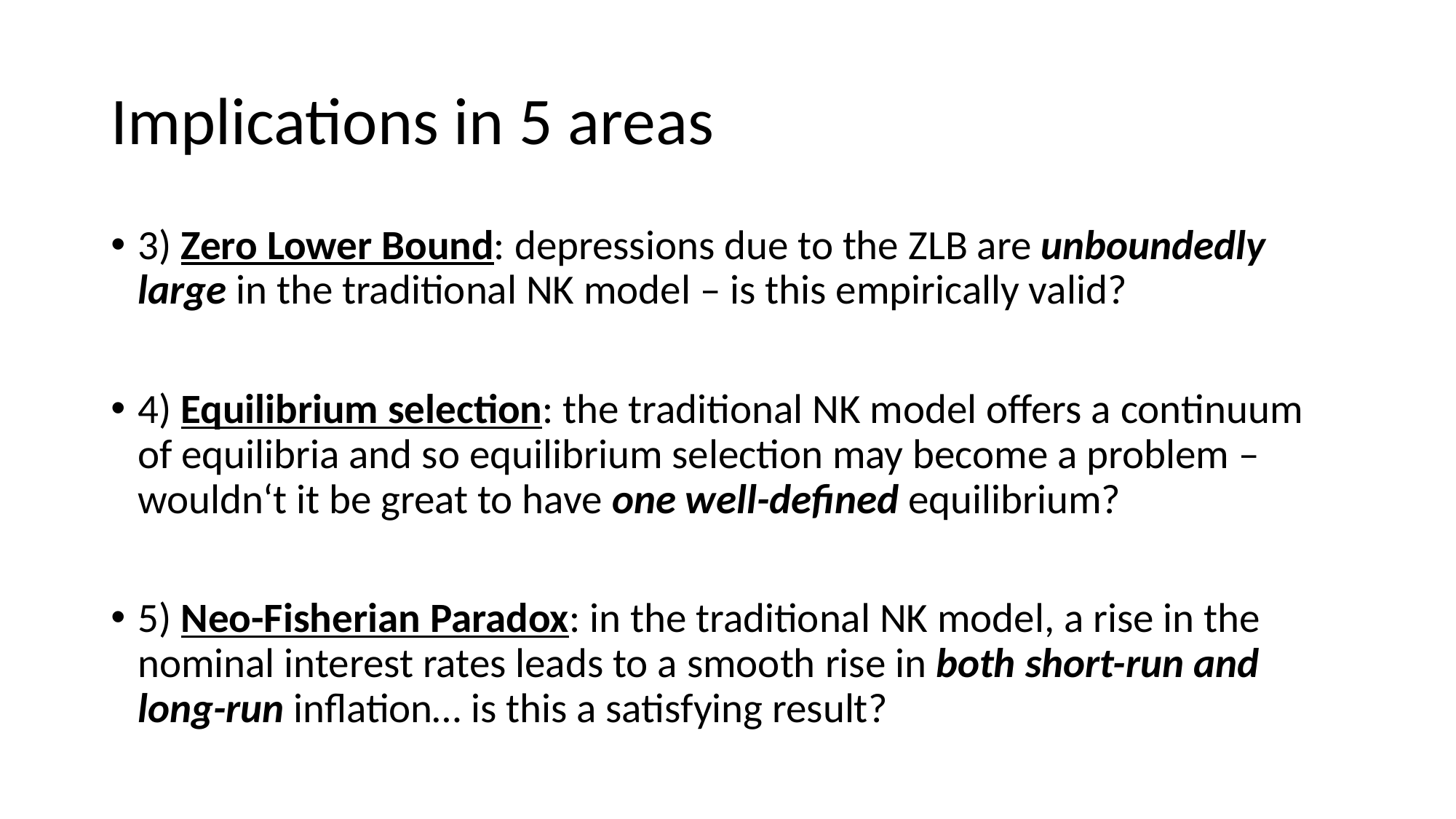

# Implications in 5 areas
3) Zero Lower Bound: depressions due to the ZLB are unboundedly large in the traditional NK model – is this empirically valid?

4) Equilibrium selection: the traditional NK model offers a continuum of equilibria and so equilibrium selection may become a problem – wouldn‘t it be great to have one well-defined equilibrium?

5) Neo-Fisherian Paradox: in the traditional NK model, a rise in the nominal interest rates leads to a smooth rise in both short-run and long-run inflation… is this a satisfying result?